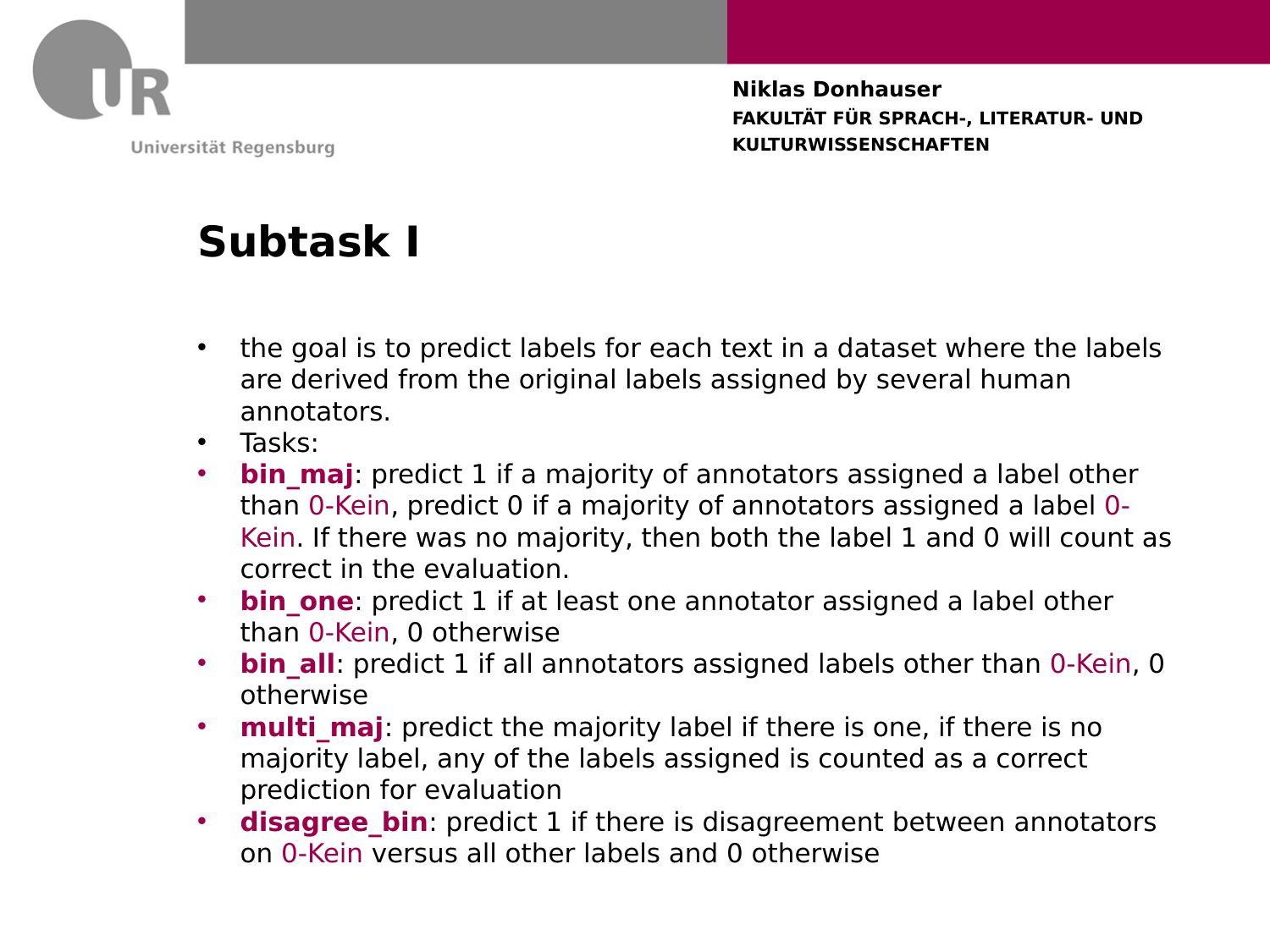

# Subtask I
the goal is to predict labels for each text in a dataset where the labels are derived from the original labels assigned by several human annotators.
Tasks:
bin_maj: predict 1 if a majority of annotators assigned a label other than 0-Kein, predict 0 if a majority of annotators assigned a label 0-Kein. If there was no majority, then both the label 1 and 0 will count as correct in the evaluation.
bin_one: predict 1 if at least one annotator assigned a label other than 0-Kein, 0 otherwise
bin_all: predict 1 if all annotators assigned labels other than 0-Kein, 0 otherwise
multi_maj: predict the majority label if there is one, if there is no majority label, any of the labels assigned is counted as a correct prediction for evaluation
disagree_bin: predict 1 if there is disagreement between annotators on 0-Kein versus all other labels and 0 otherwise